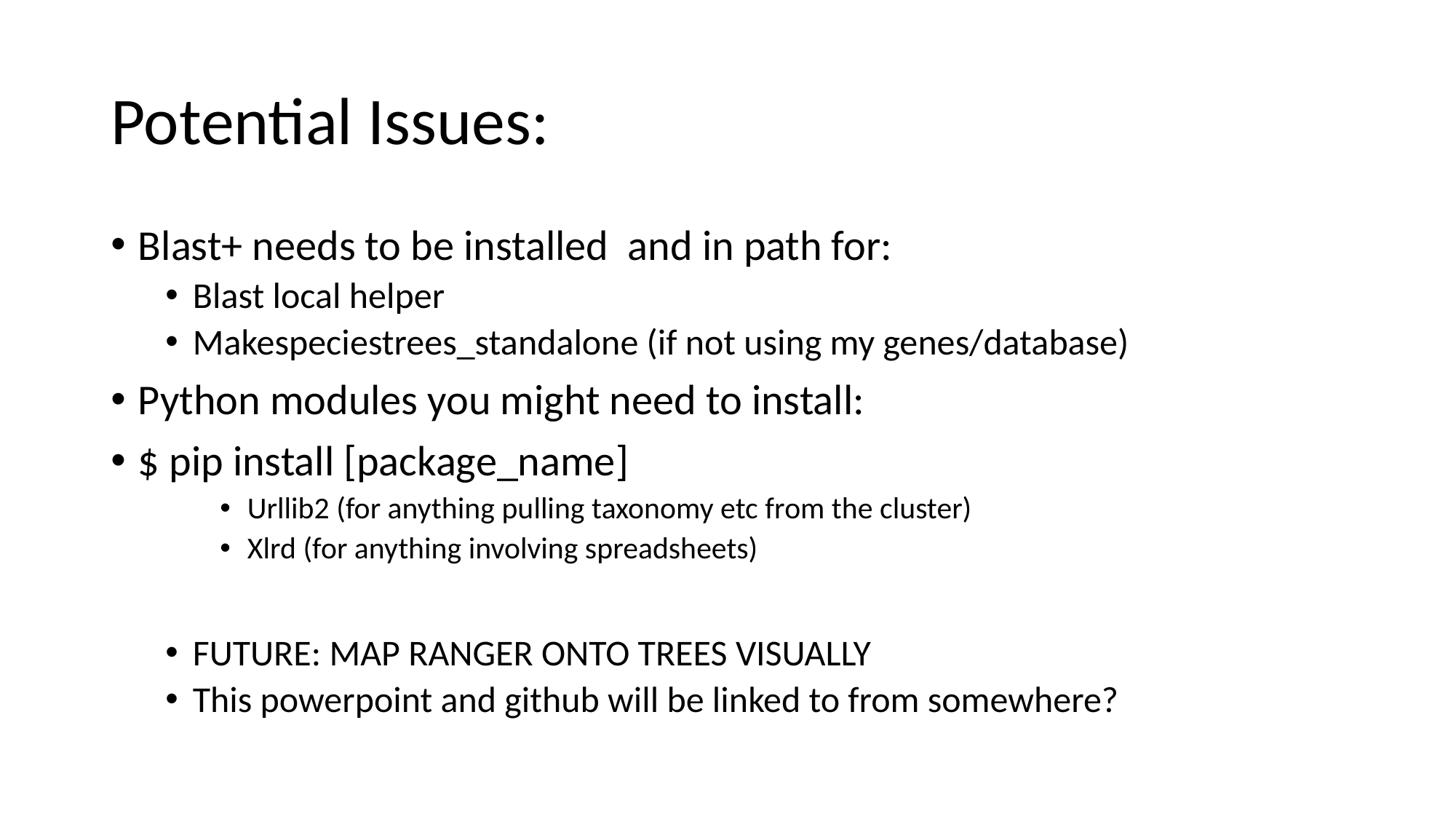

# Potential Issues:
Blast+ needs to be installed  and in path for:
Blast local helper
Makespeciestrees_standalone (if not using my genes/database)
Python modules you might need to install:
$ pip install [package_name]
Urllib2 (for anything pulling taxonomy etc from the cluster)
Xlrd (for anything involving spreadsheets)

FUTURE: MAP RANGER ONTO TREES VISUALLY
This powerpoint and github will be linked to from somewhere?